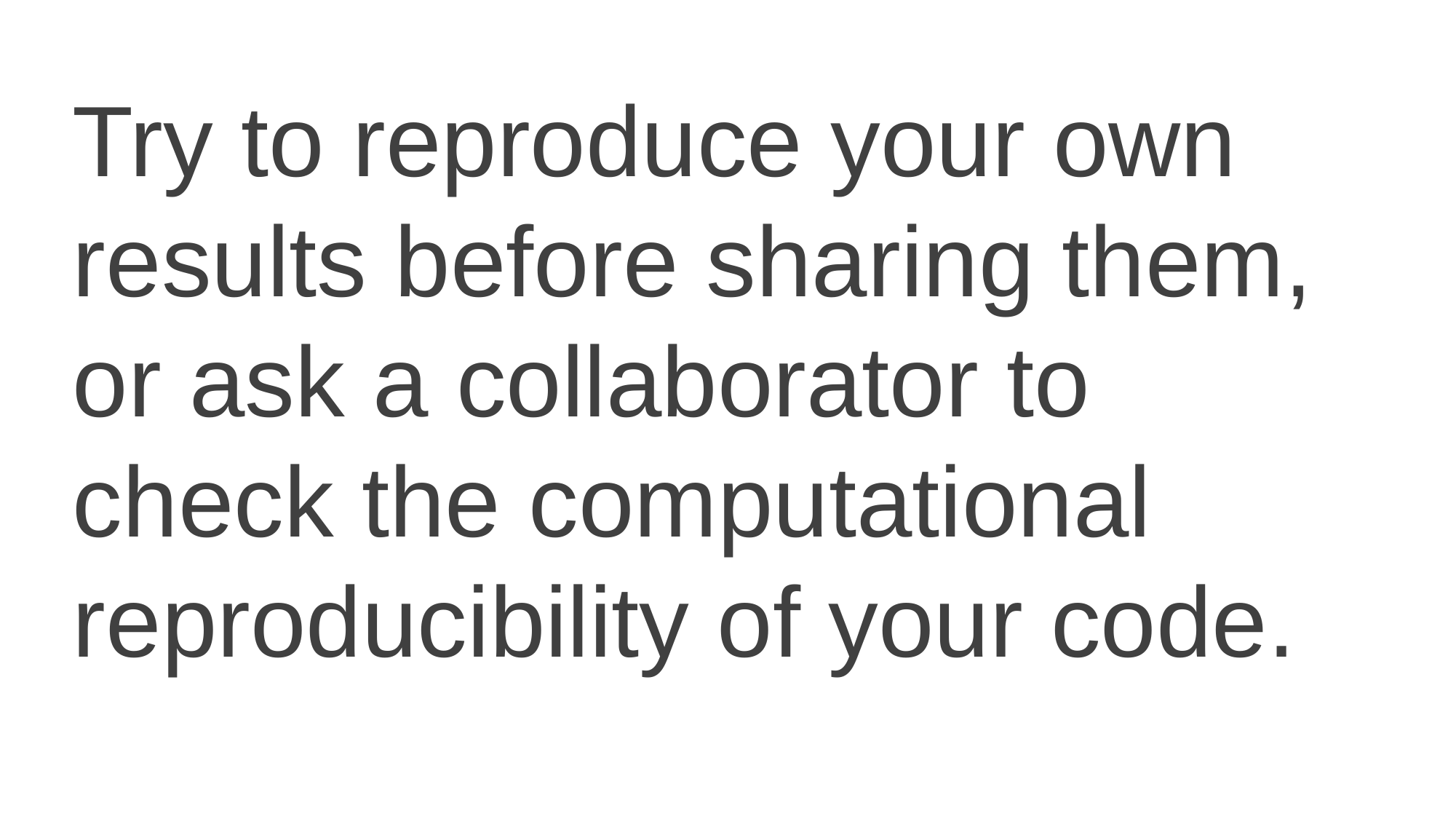

Try to reproduce your own results before sharing them, or ask a collaborator to check the computational reproducibility of your code.